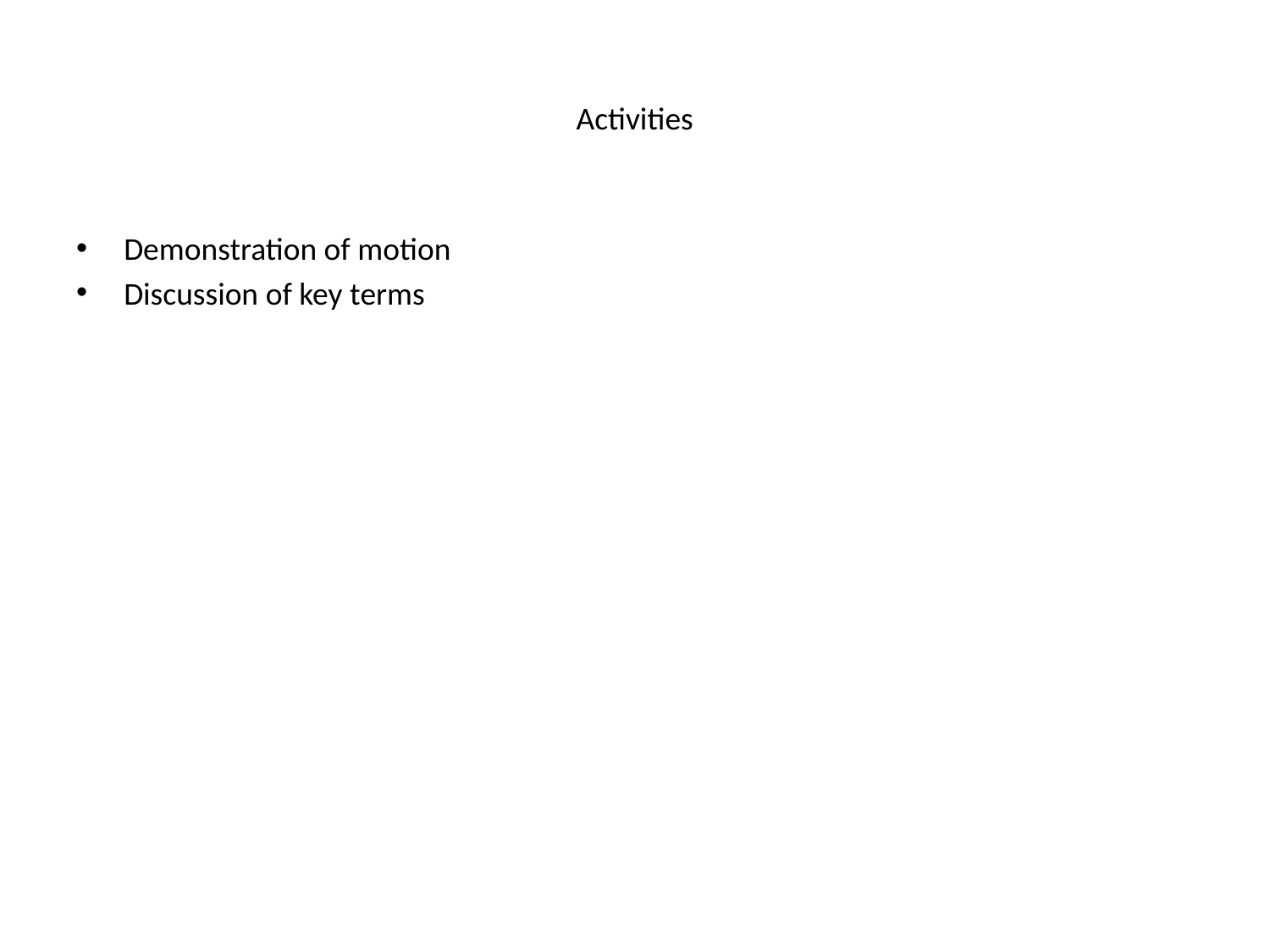

# Activities
Demonstration of motion
Discussion of key terms